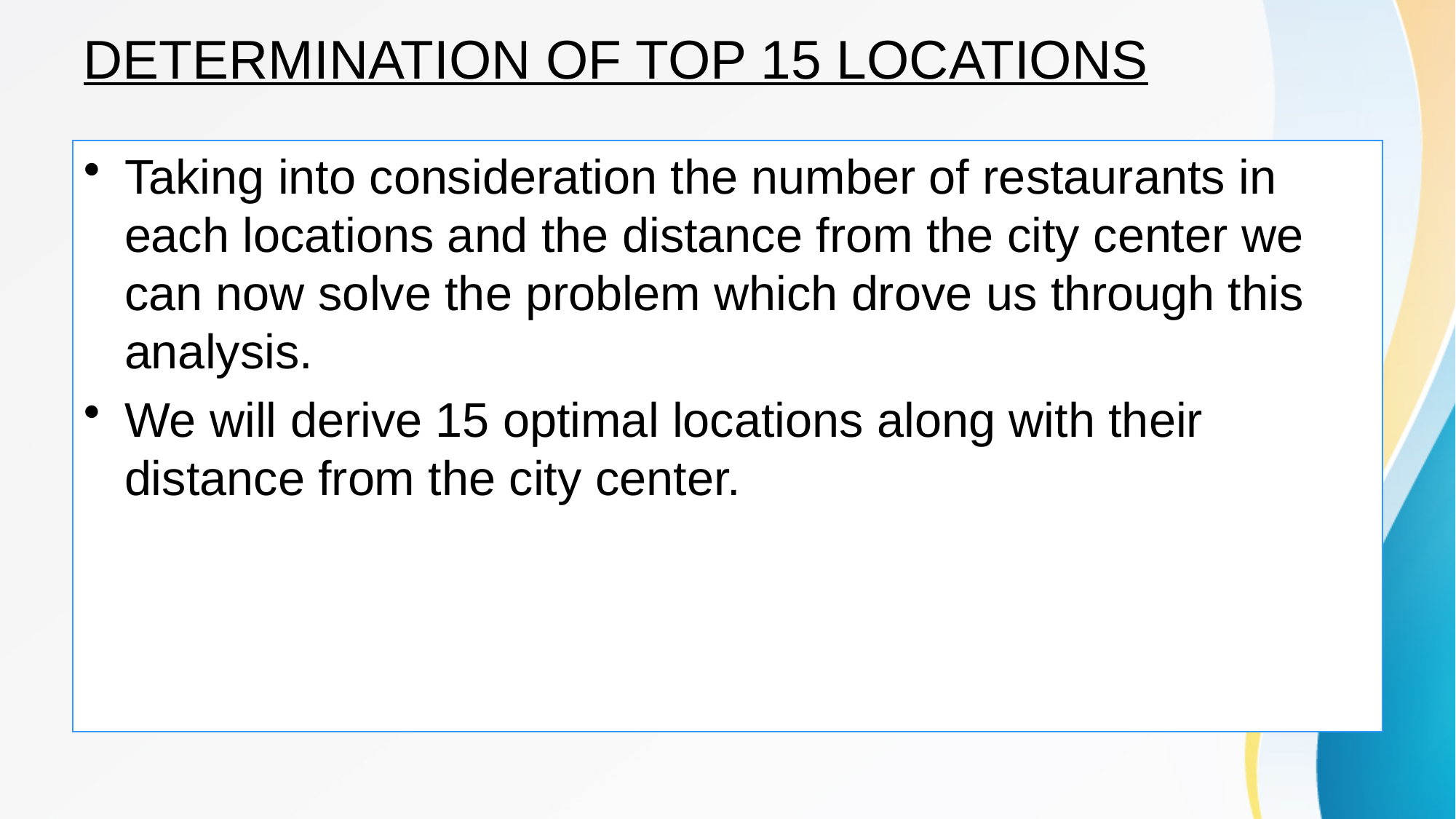

# DETERMINATION OF TOP 15 LOCATIONS
Taking into consideration the number of restaurants in each locations and the distance from the city center we can now solve the problem which drove us through this analysis.
We will derive 15 optimal locations along with their distance from the city center.